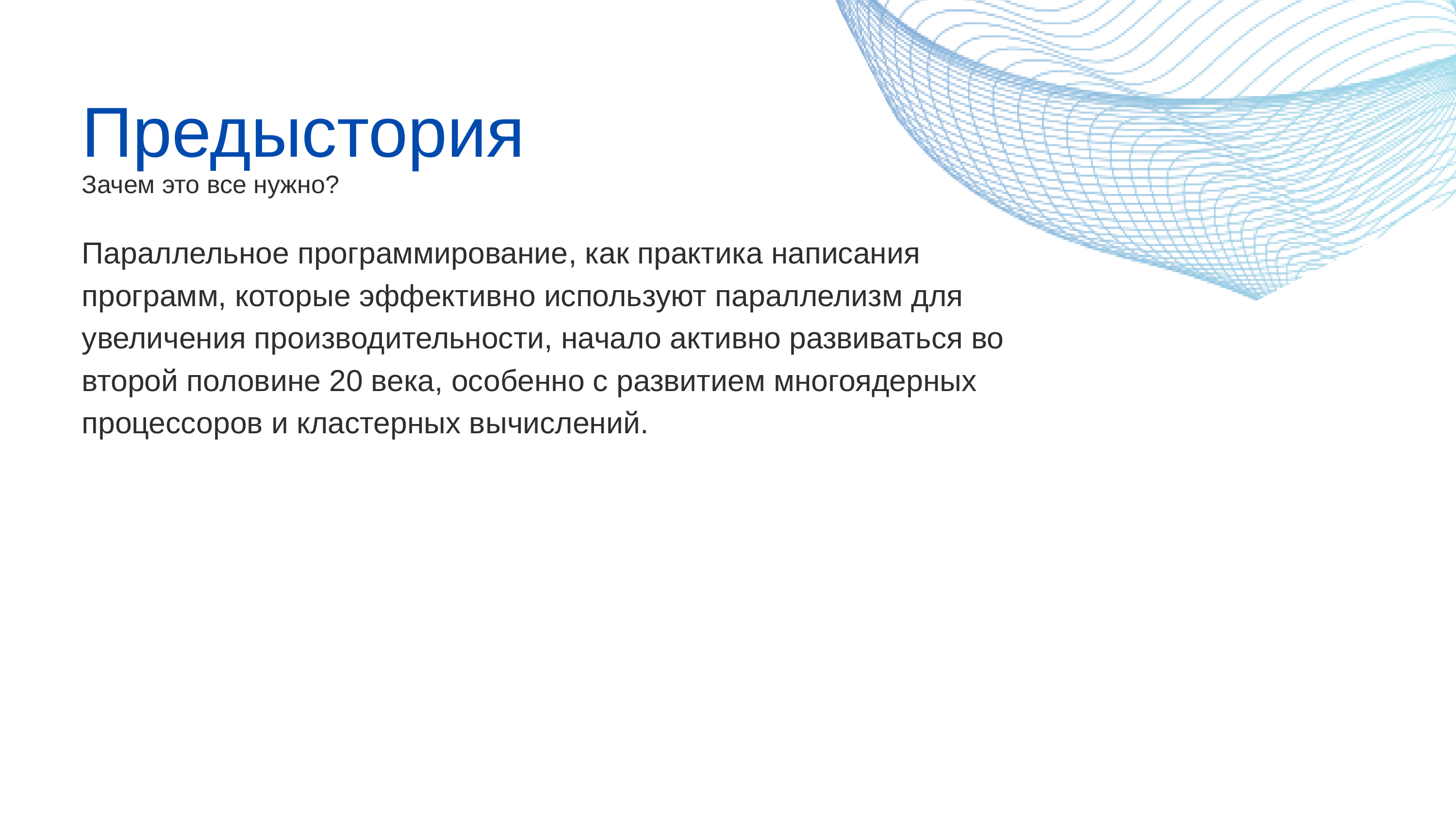

Предыстория
Зачем это все нужно?
Параллельное программирование, как практика написания программ, которые эффективно используют параллелизм для увеличения производительности, начало активно развиваться во второй половине 20 века, особенно с развитием многоядерных процессоров и кластерных вычислений.